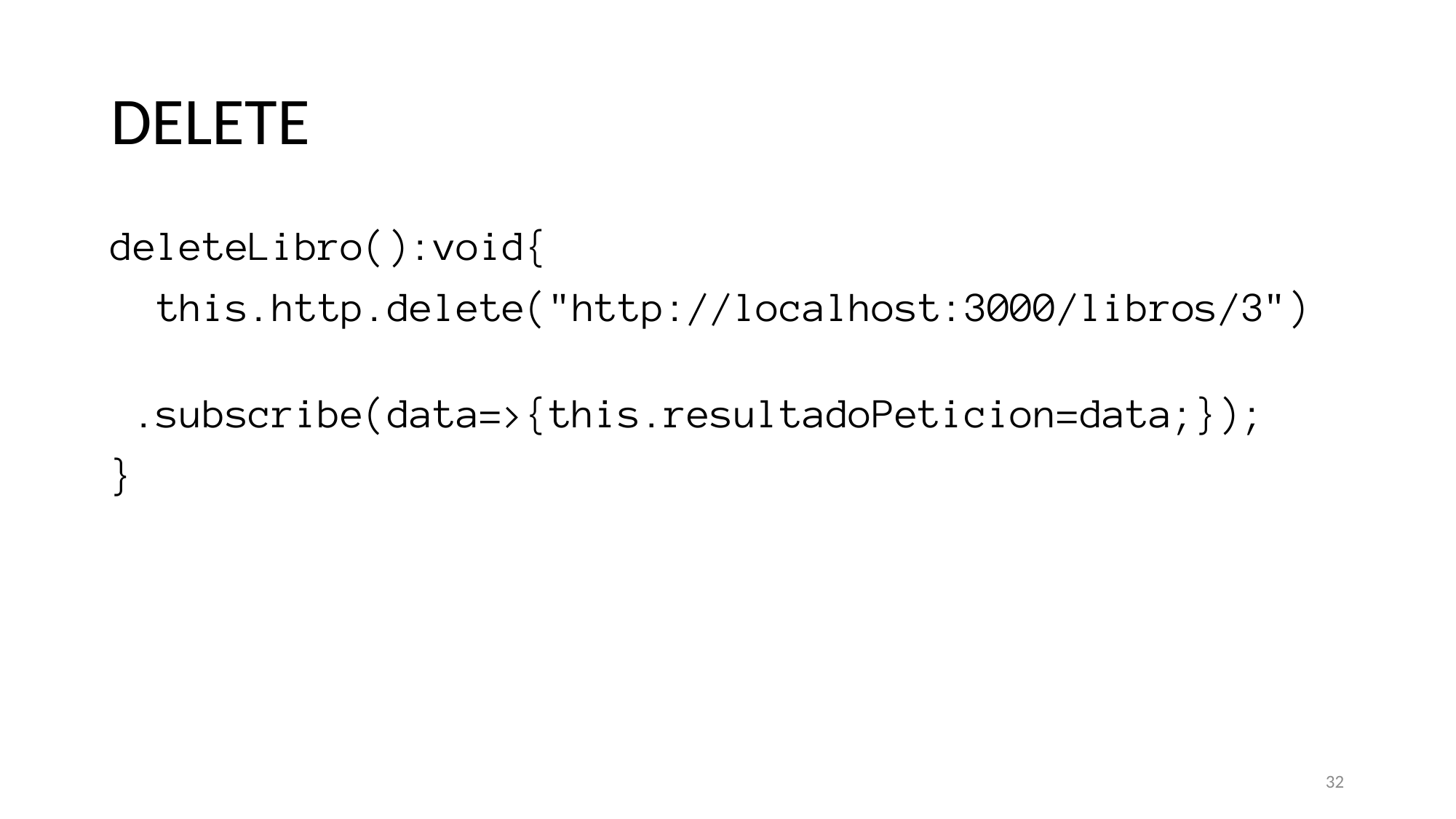

# DELETE
deleteLibro():void{
  this.http.delete("http://localhost:3000/libros/3")
       .subscribe(data=>{this.resultadoPeticion=data;});
}

32